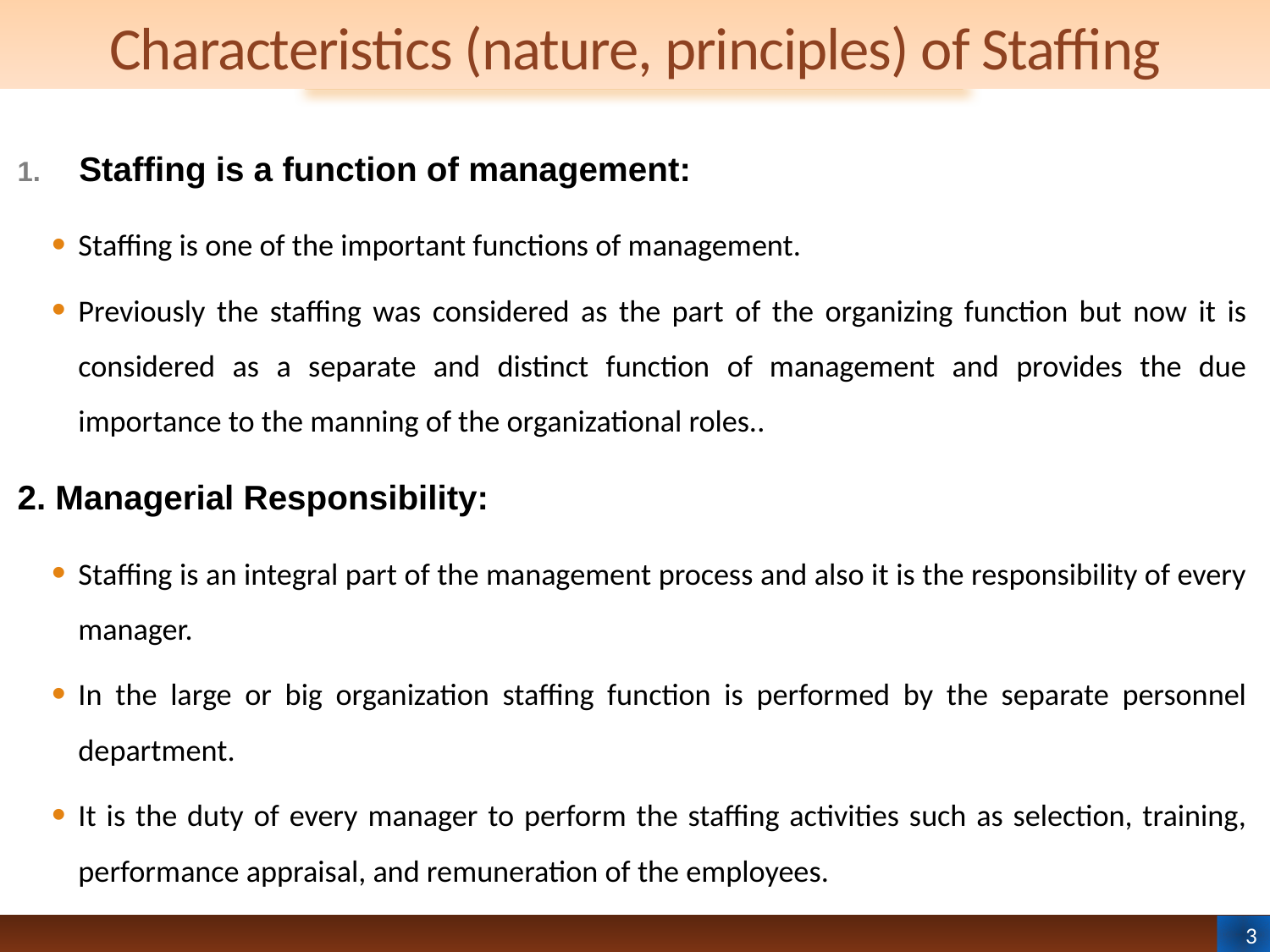

# Characteristics (nature, principles) of Staffing
Staffing is a function of management:
Staffing is one of the important functions of management.
Previously the staffing was considered as the part of the organizing function but now it is considered as a separate and distinct function of management and provides the due importance to the manning of the organizational roles..
2. Managerial Responsibility:
Staffing is an integral part of the management process and also it is the responsibility of every manager.
In the large or big organization staffing function is performed by the separate personnel department.
It is the duty of every manager to perform the staffing activities such as selection, training, performance appraisal, and remuneration of the employees.
3